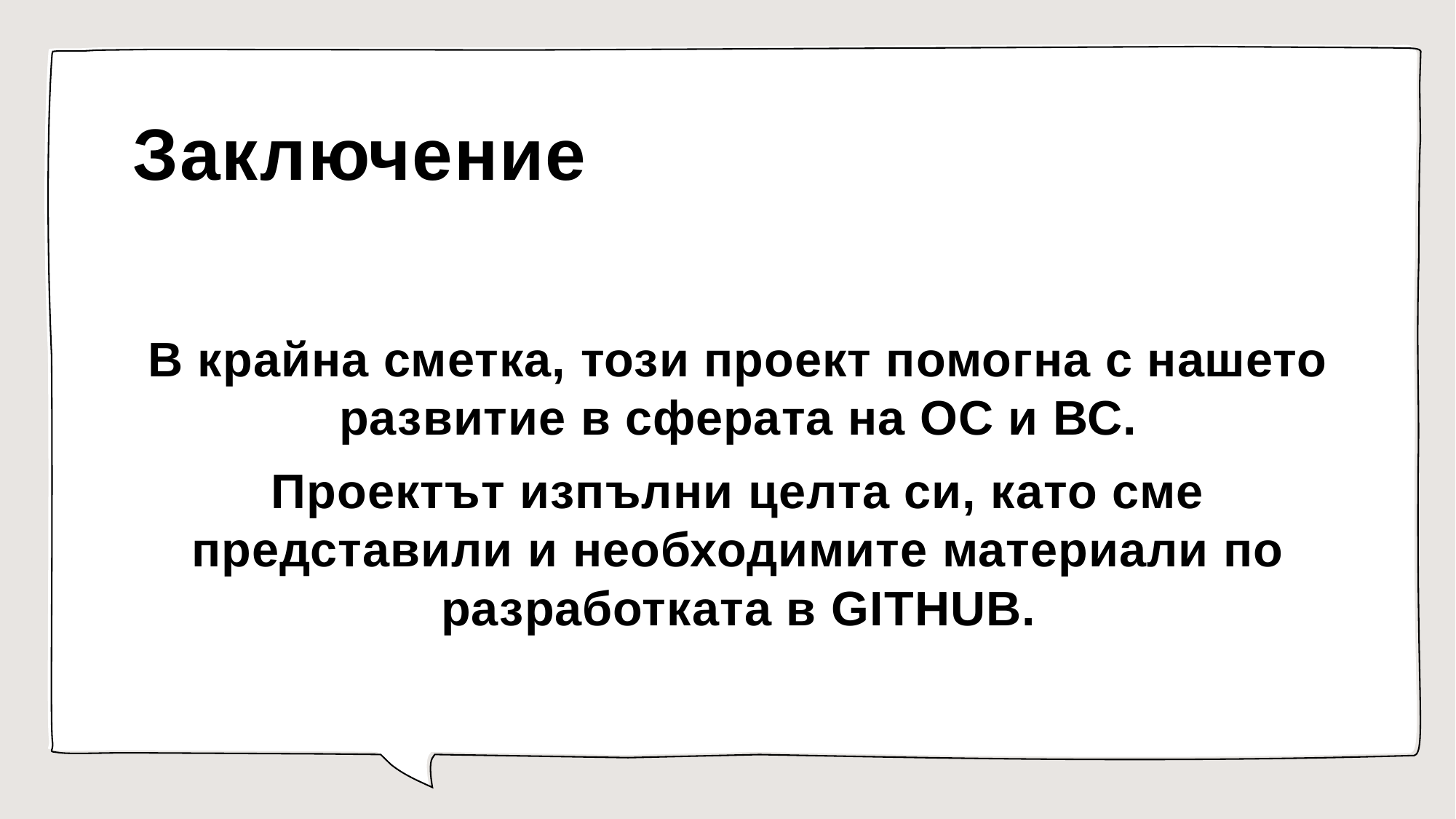

# Заключение

В крайна сметка, този проект помогна с нашето развитие в сферата на ОС и ВС.
Проектът изпълни целта си, като сме представили и необходимите материали по разработката в GITHUB.